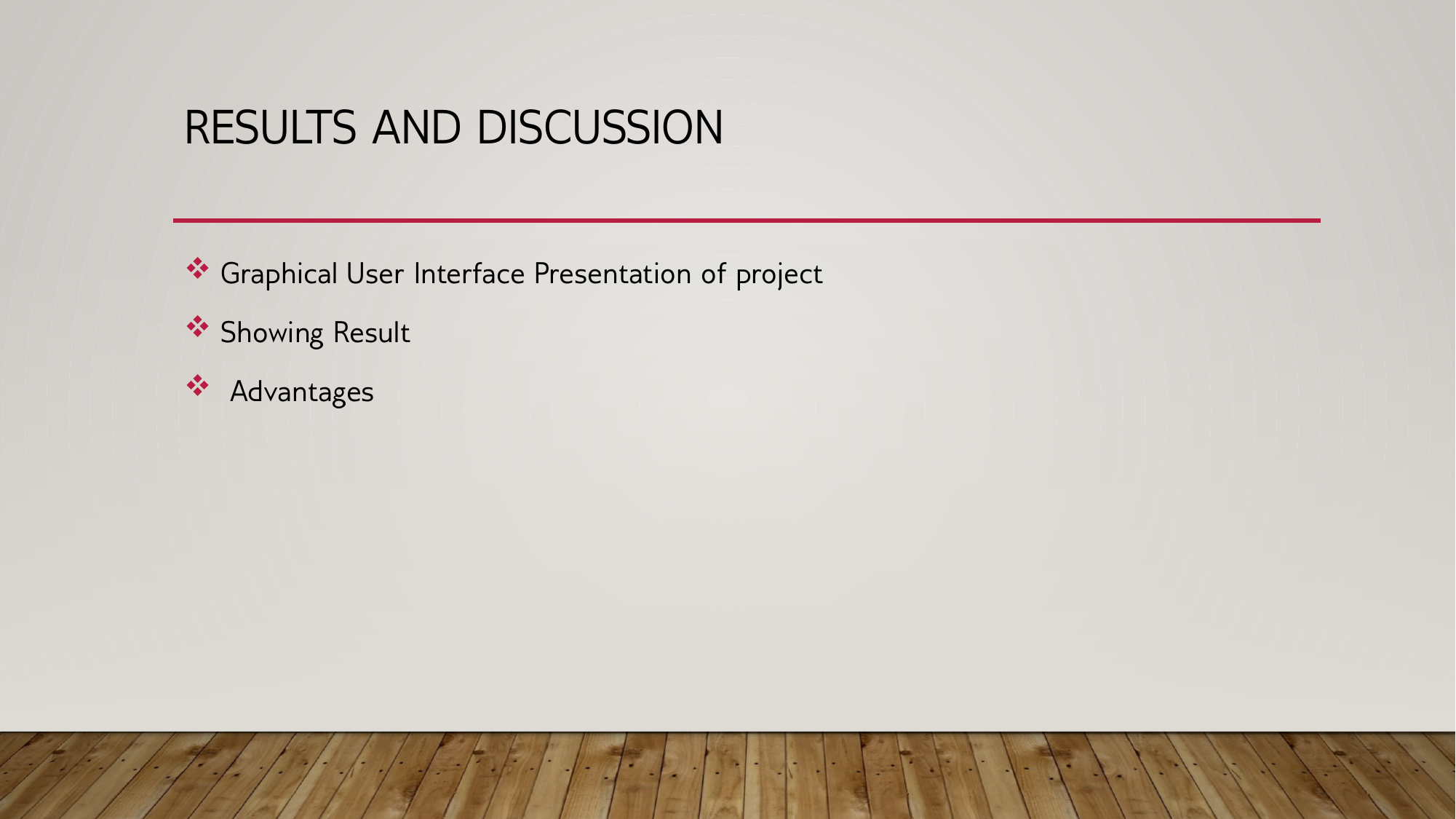

# RESULTS AND DISCUSSION
 Graphical User Interface Presentation of project
 Showing Result
  Advantages